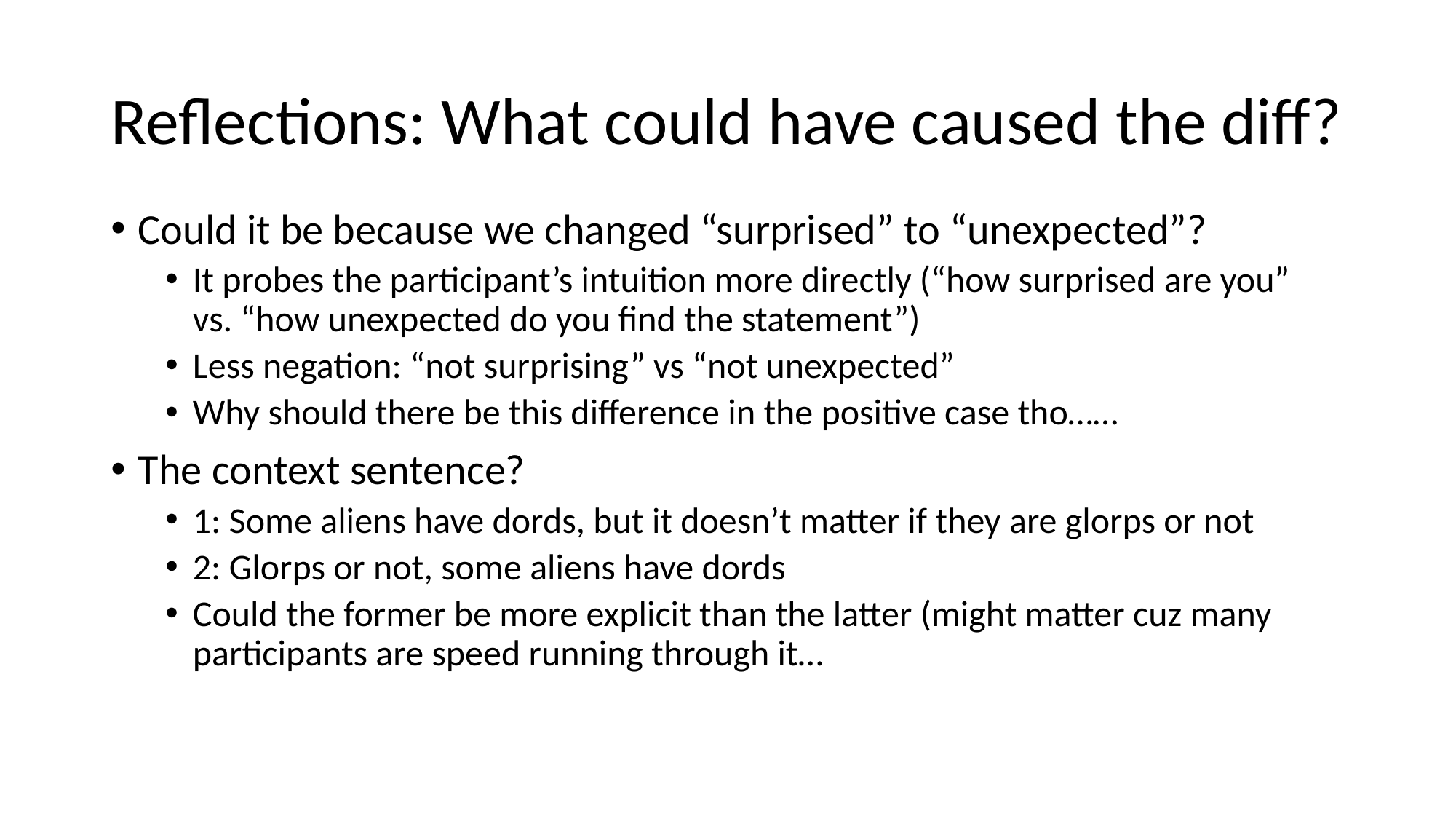

# Reflections: What could have caused the diff?
Could it be because we changed “surprised” to “unexpected”?
It probes the participant’s intuition more directly (“how surprised are you” vs. “how unexpected do you find the statement”)
Less negation: “not surprising” vs “not unexpected”
Why should there be this difference in the positive case tho……
The context sentence?
1: Some aliens have dords, but it doesn’t matter if they are glorps or not
2: Glorps or not, some aliens have dords
Could the former be more explicit than the latter (might matter cuz many participants are speed running through it…